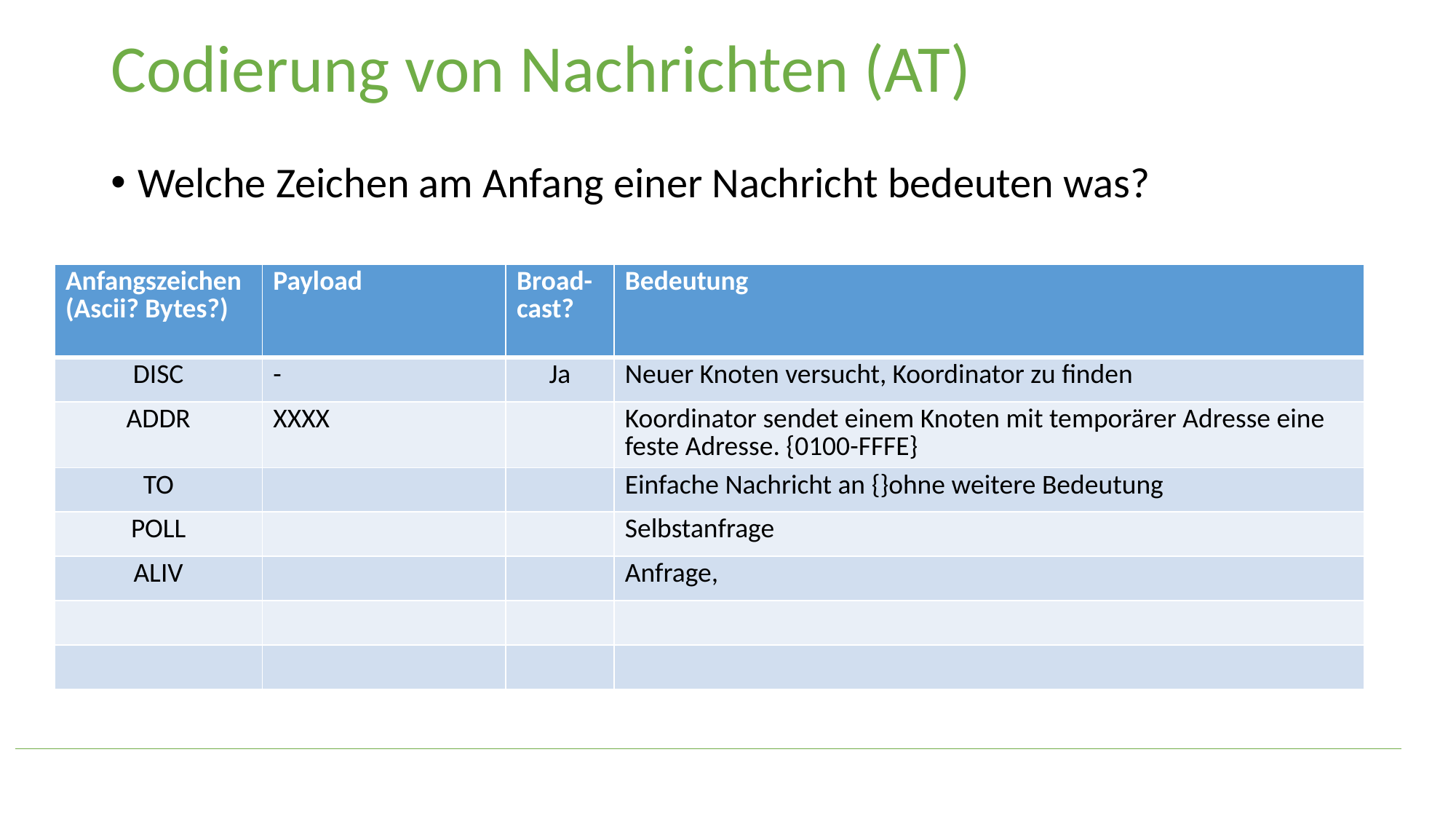

# Codierung von Nachrichten (AT)
Welche Zeichen am Anfang einer Nachricht bedeuten was?
| Anfangszeichen (Ascii? Bytes?) | Payload | Broad- cast? | Bedeutung |
| --- | --- | --- | --- |
| DISC | - | Ja | Neuer Knoten versucht, Koordinator zu finden |
| ADDR | XXXX |  | Koordinator sendet einem Knoten mit temporärer Adresse eine feste Adresse. {0100-FFFE} |
| TO |  |  | Einfache Nachricht an {}ohne weitere Bedeutung |
| POLL |  |  | Selbstanfrage |
| ALIV |  |  | Anfrage, |
|  |  |  |  |
|  |  |  |  |